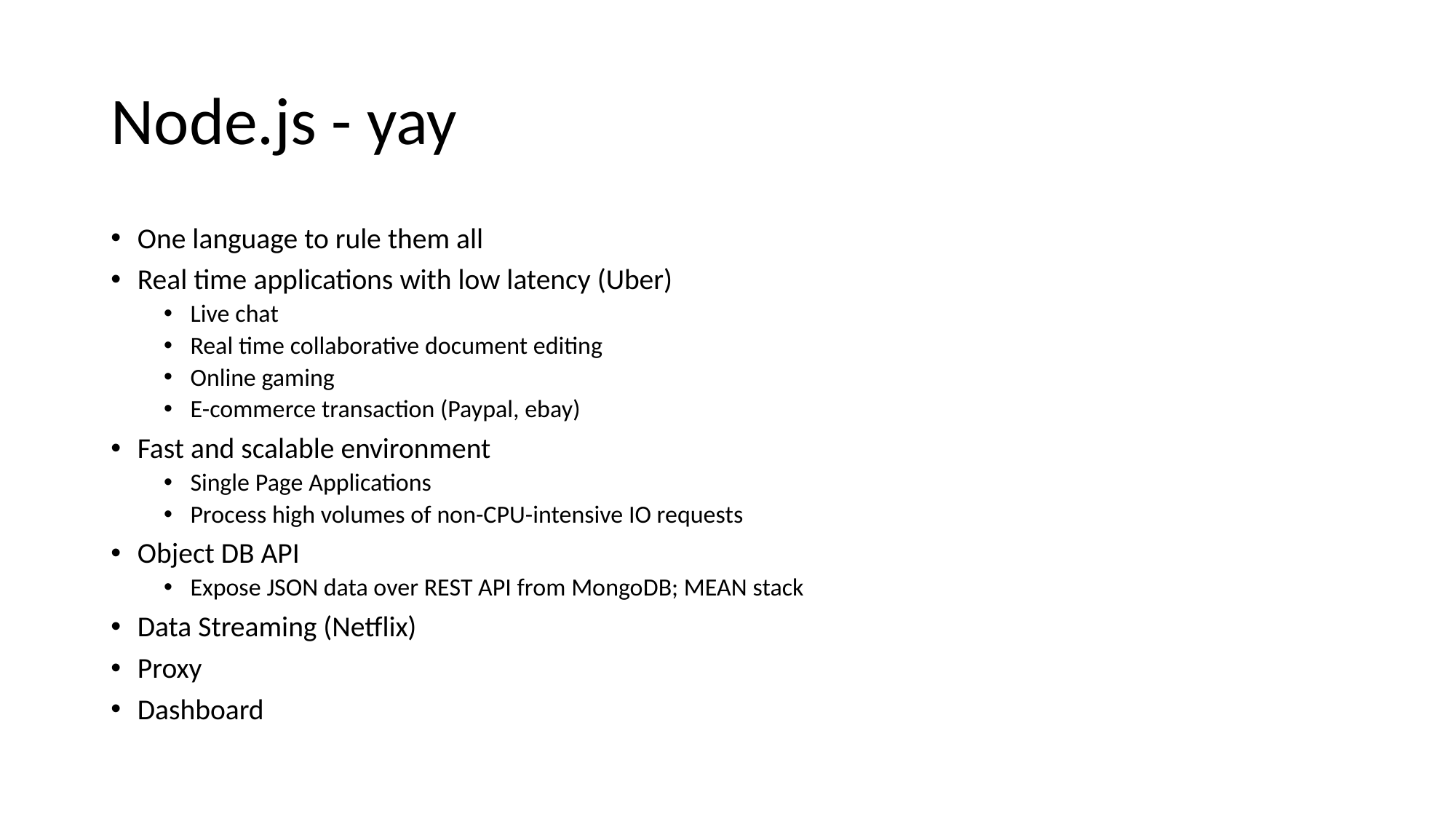

# Node.js - yay
One language to rule them all
Real time applications with low latency (Uber)
Live chat
Real time collaborative document editing
Online gaming
E-commerce transaction (Paypal, ebay)
Fast and scalable environment
Single Page Applications
Process high volumes of non-CPU-intensive IO requests
Object DB API
Expose JSON data over REST API from MongoDB; MEAN stack
Data Streaming (Netflix)
Proxy
Dashboard